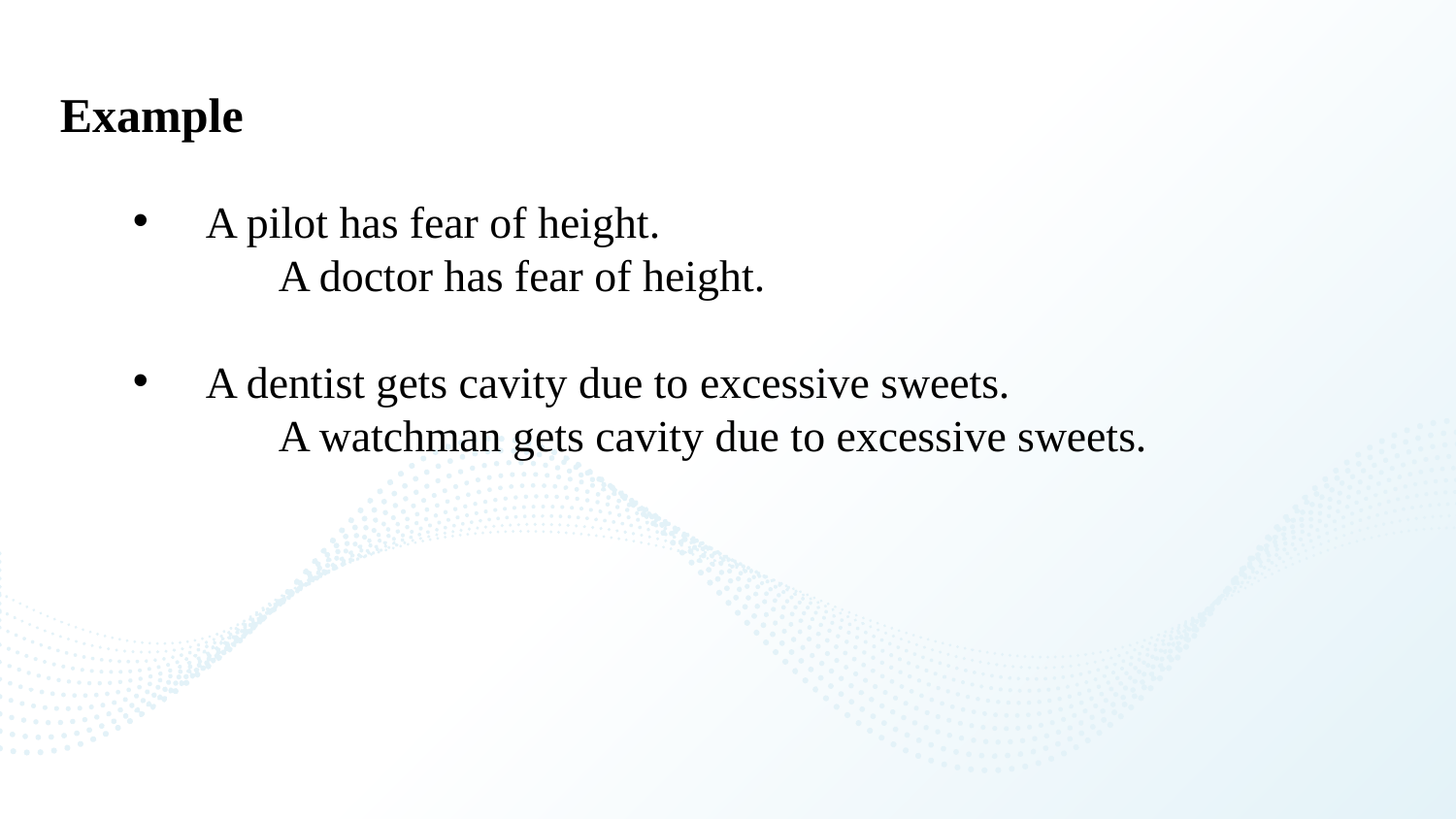

Example
A pilot has fear of height.
	A doctor has fear of height.

A dentist gets cavity due to excessive sweets.
	A watchman gets cavity due to excessive sweets.